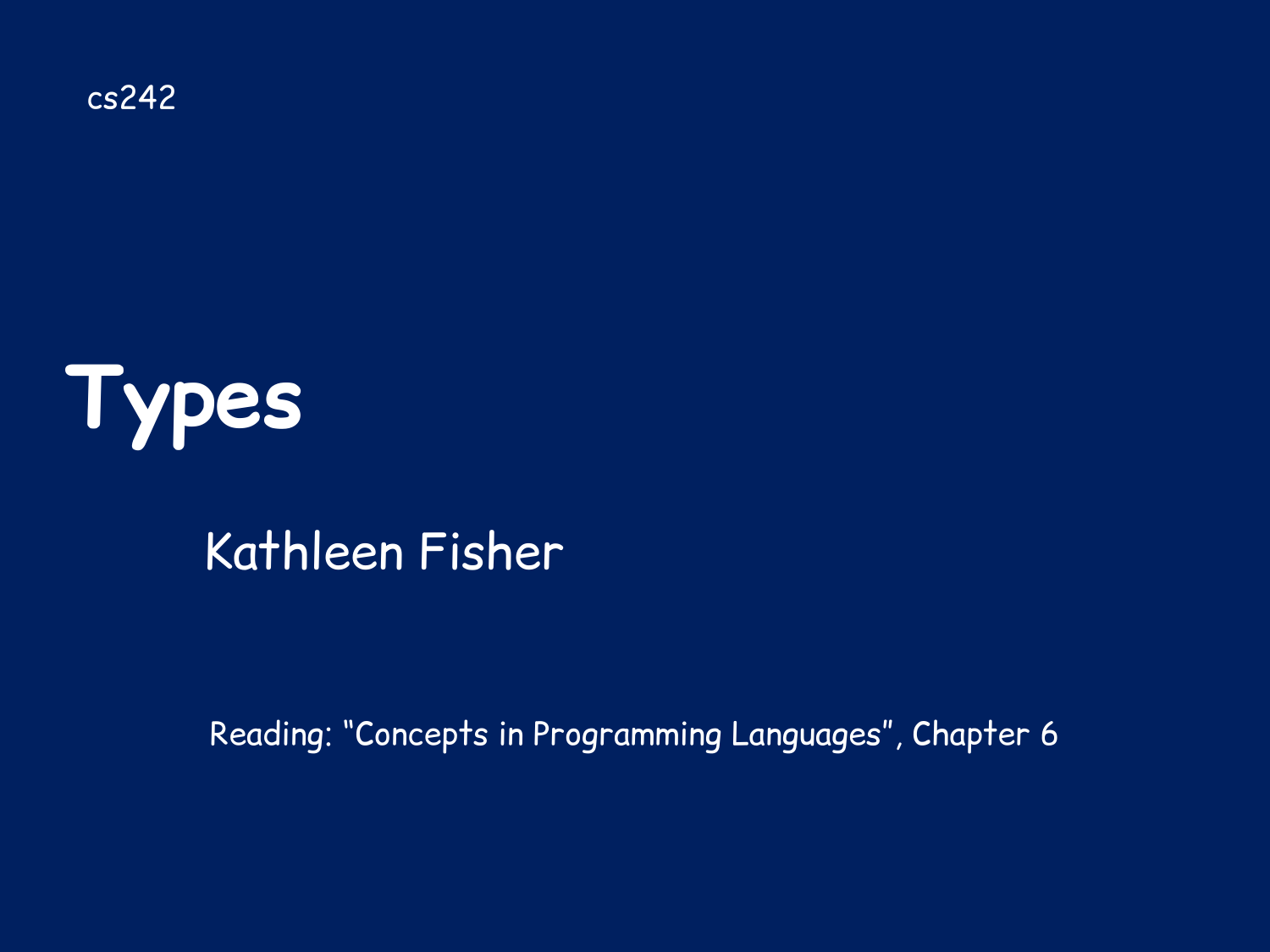

cs242
Types
Kathleen Fisher
Reading: “Concepts in Programming Languages”, Chapter 6